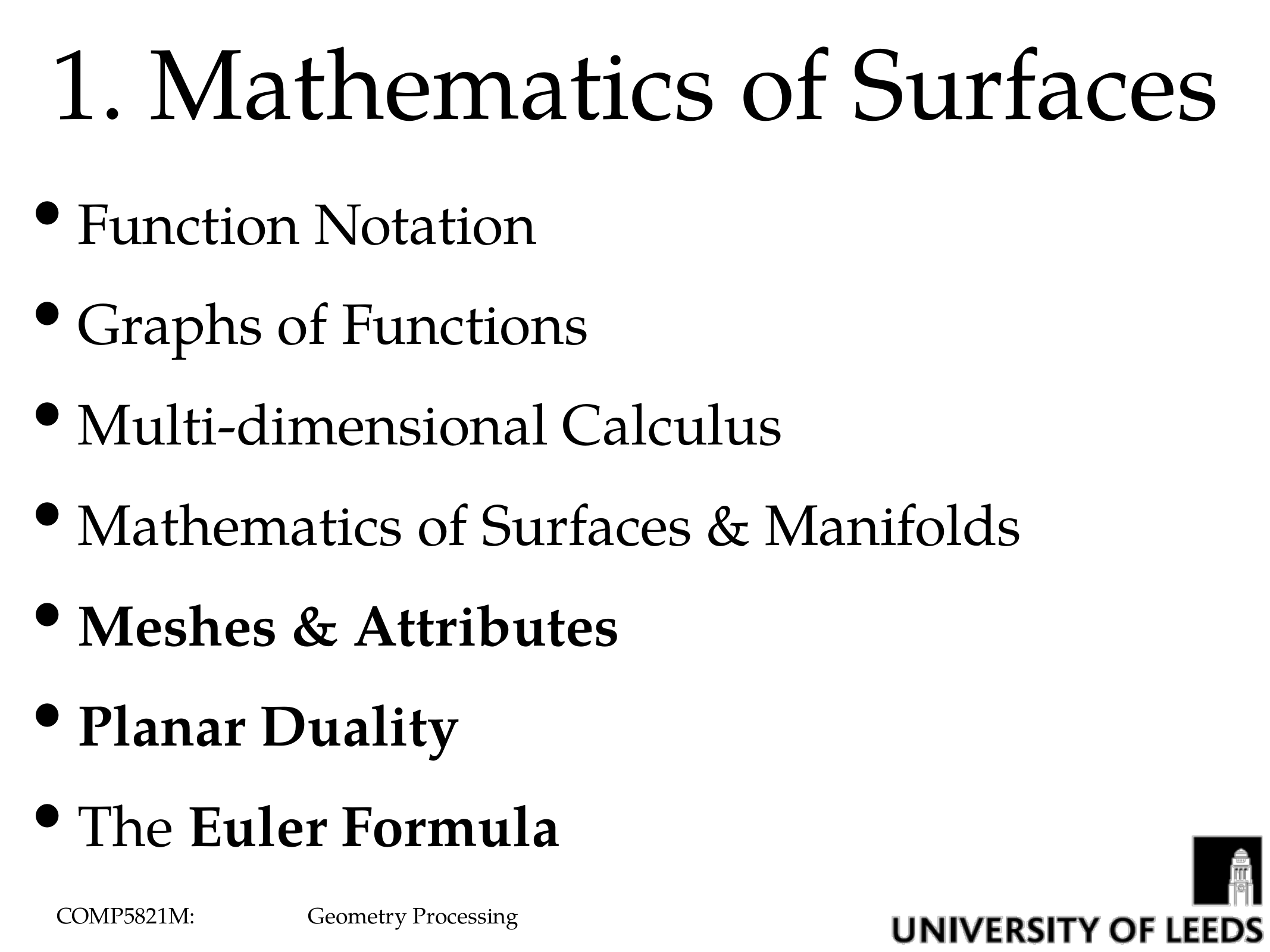

# 1. Mathematics of Surfaces
Function Notation
Graphs of Functions
Multi-dimensional Calculus
Mathematics of Surfaces & Manifolds
Meshes & Attributes
Planar Duality
The Euler Formula